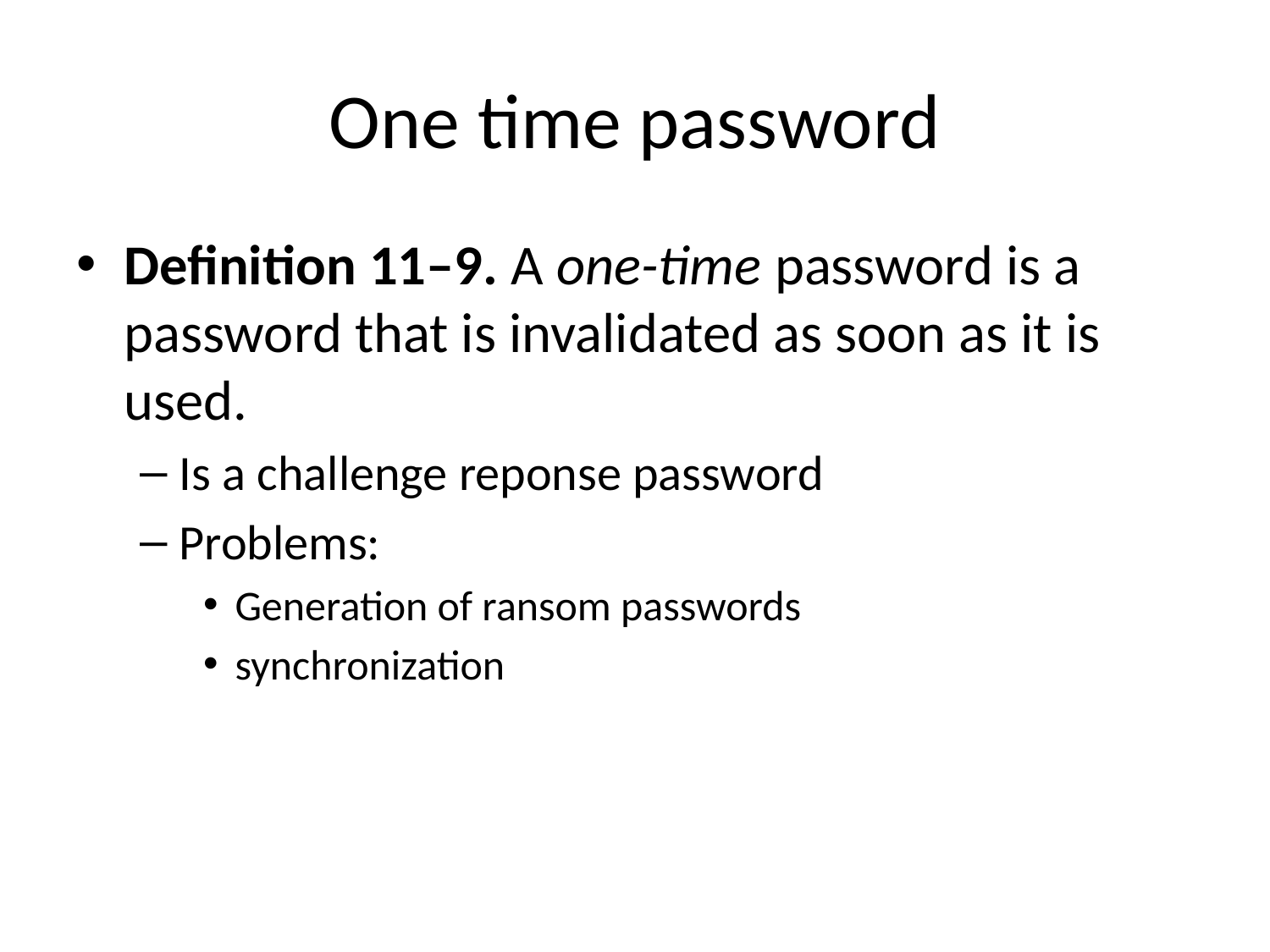

# One time password
Definition 11–9. A one-time password is a password that is invalidated as soon as it is used.
Is a challenge reponse password
Problems:
Generation of ransom passwords
synchronization